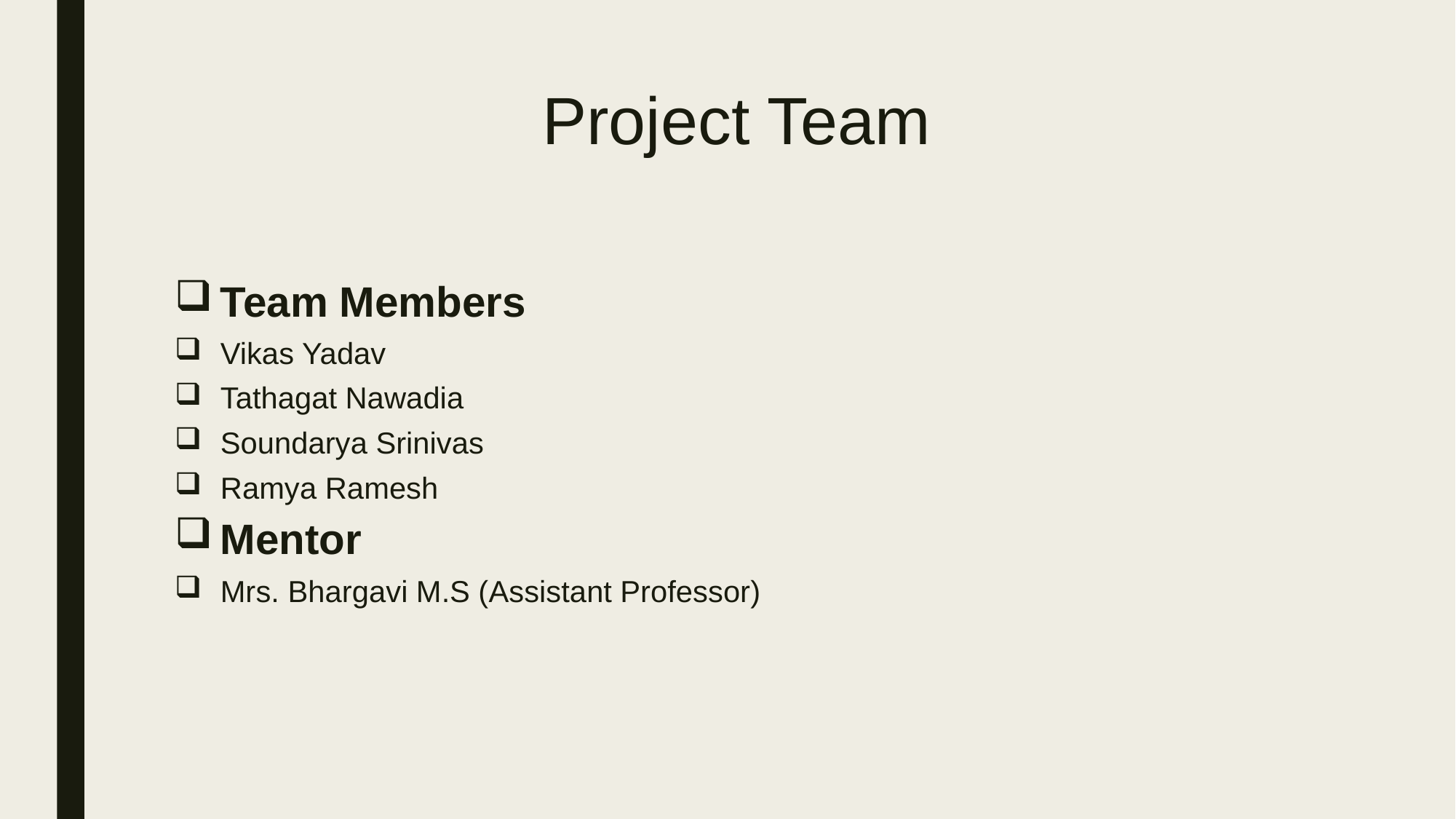

# Project Team
Team Members
Vikas Yadav
Tathagat Nawadia
Soundarya Srinivas
Ramya Ramesh
Mentor
Mrs. Bhargavi M.S (Assistant Professor)